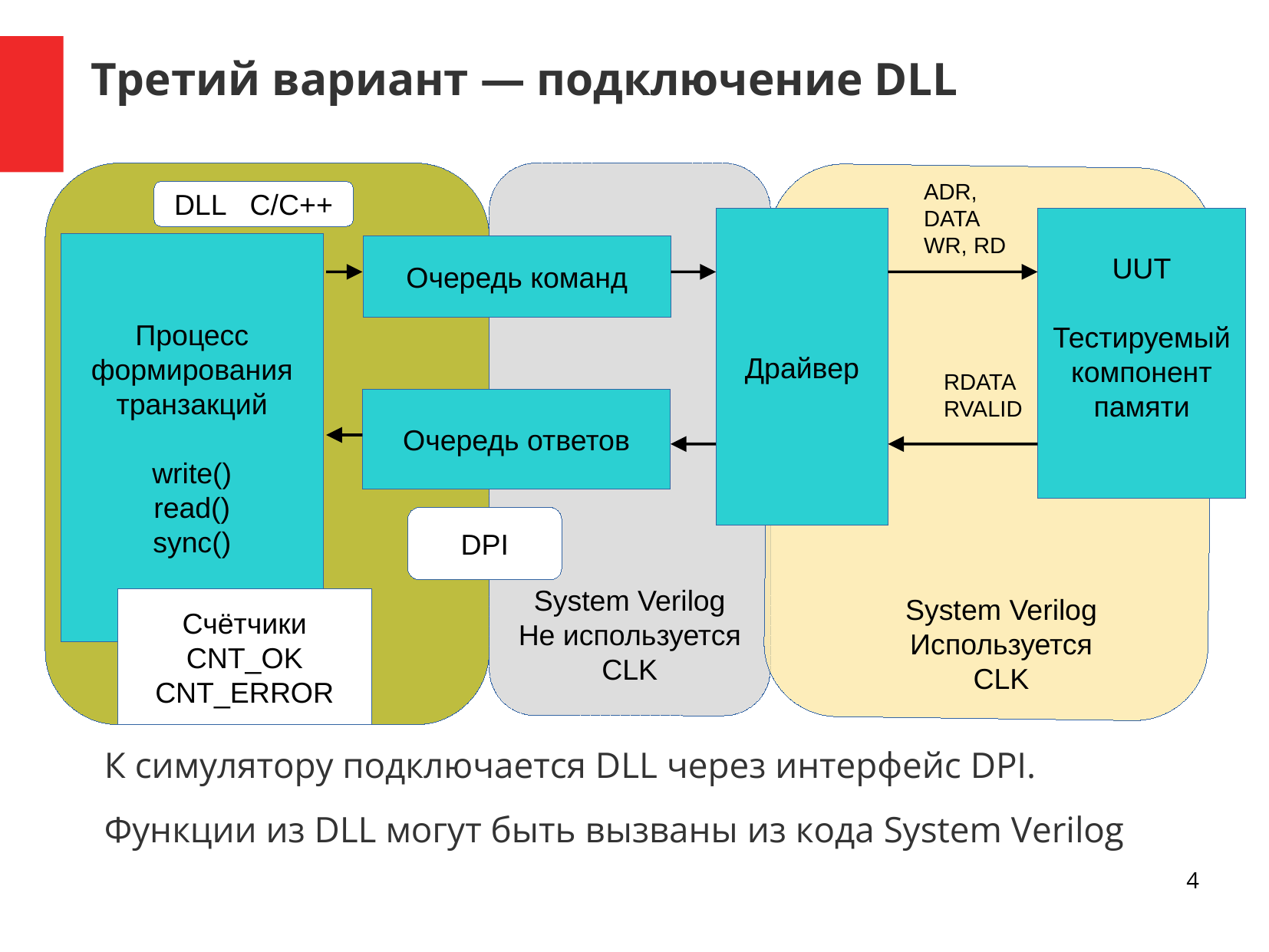

Третий вариант — подключение DLL

ADR,
DATA
WR, RD
DLL   C/C++
Драйвер
UUT

Тестируемый
компонент
памяти

Процесс
формирования
транзакций

write()
read()
sync()
Очередь команд

RDATA
RVALID
Очередь ответов

DPI
Счётчики
CNT_OK
CNT_ERROR
System Verilog
Не используется
CLK
System Verilog
Используется
CLK
К симулятору подключается DLL через интерфейс DPI.
Функции из DLL могут быть вызваны из кода System Verilog
4